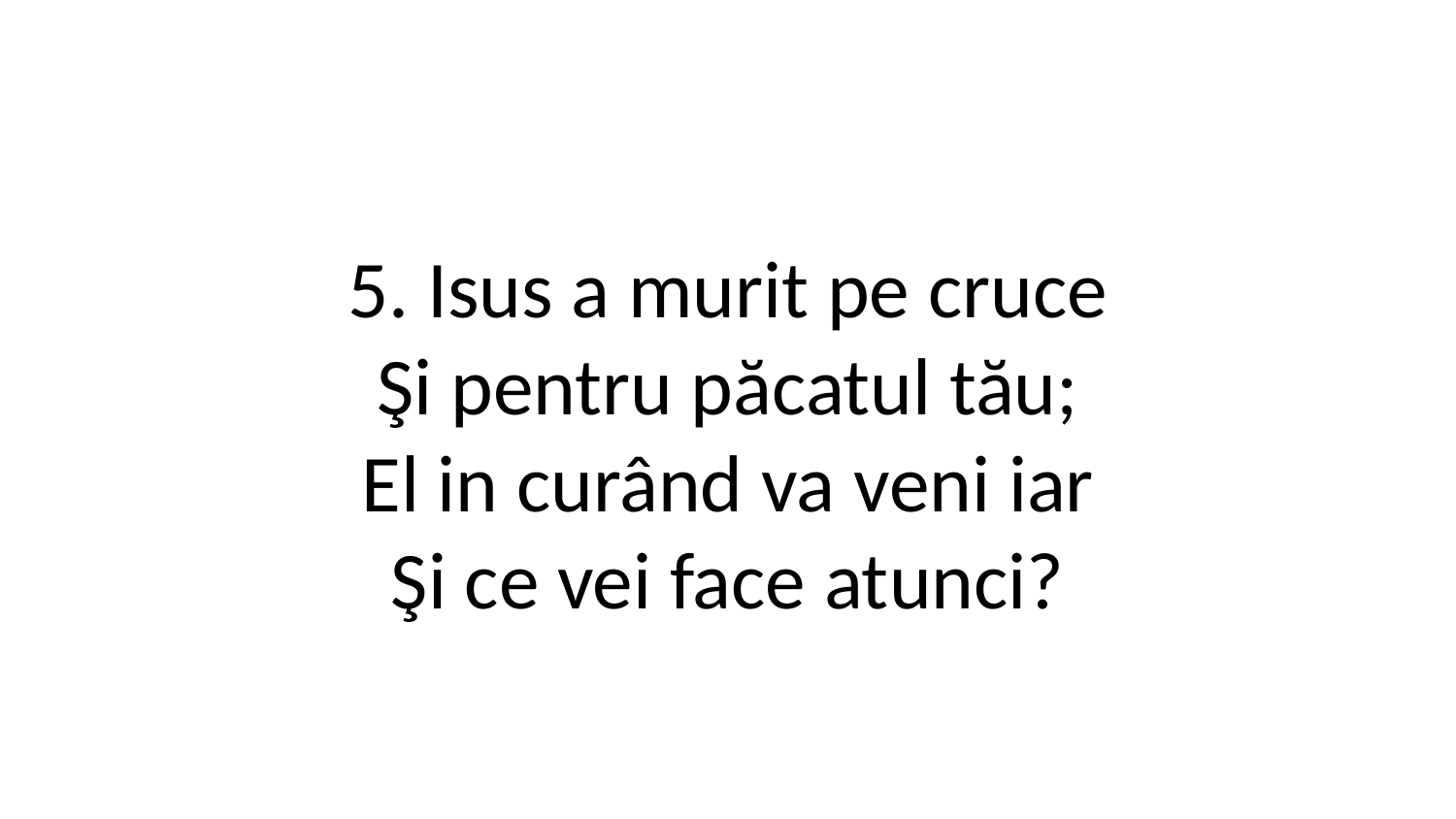

5. Isus a murit pe cruce
Şi pentru păcatul tău;
El in curând va veni iar
Şi ce vei face atunci?